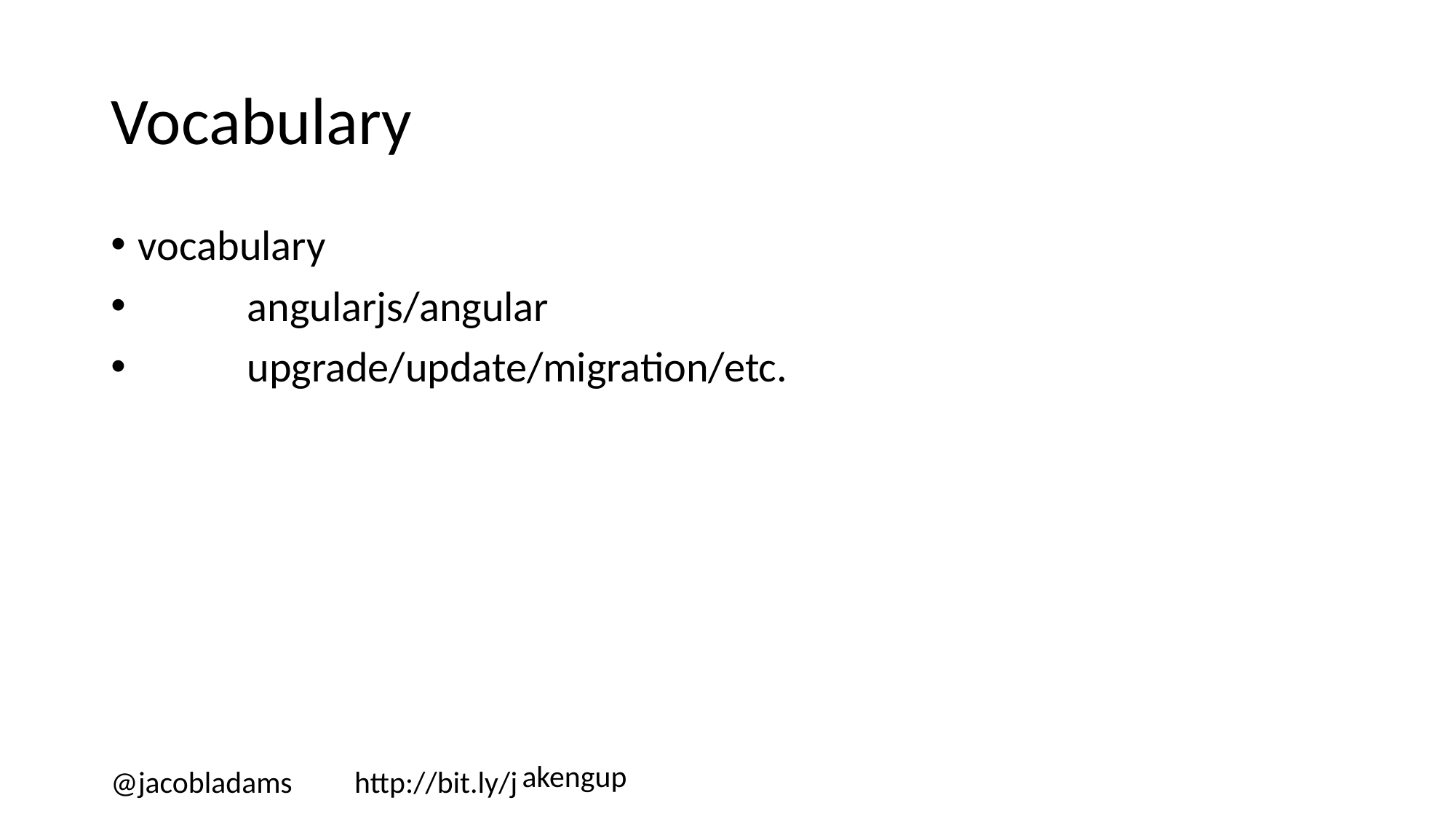

# Vocabulary
vocabulary
	angularjs/angular
	upgrade/update/migration/etc.
@jacobladams         http://bit.ly/jakengup